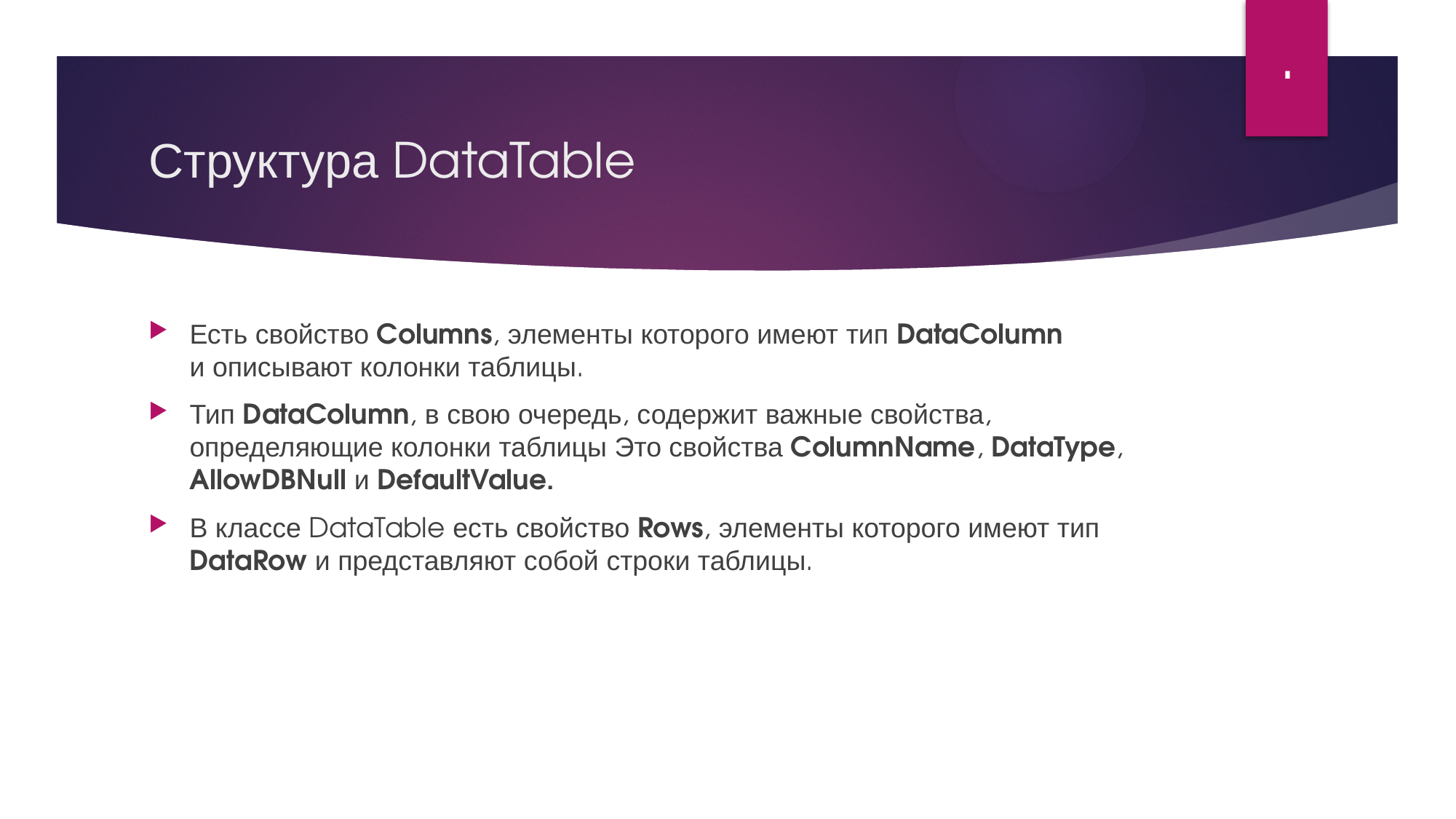

.
# Структура DataTable
Есть свойство Columns, элементы которого имеют тип DataColumn и описывают колонки таблицы.
Тип DataColumn, в свою очередь, содержит важные свойства, определяющие колонки таблицы Это свойства ColumnName, DataType, AllowDBNull и DefaultValue.
В классе DataTable есть свойство Rows, элементы которого имеют тип DataRow и представляют собой строки таблицы.